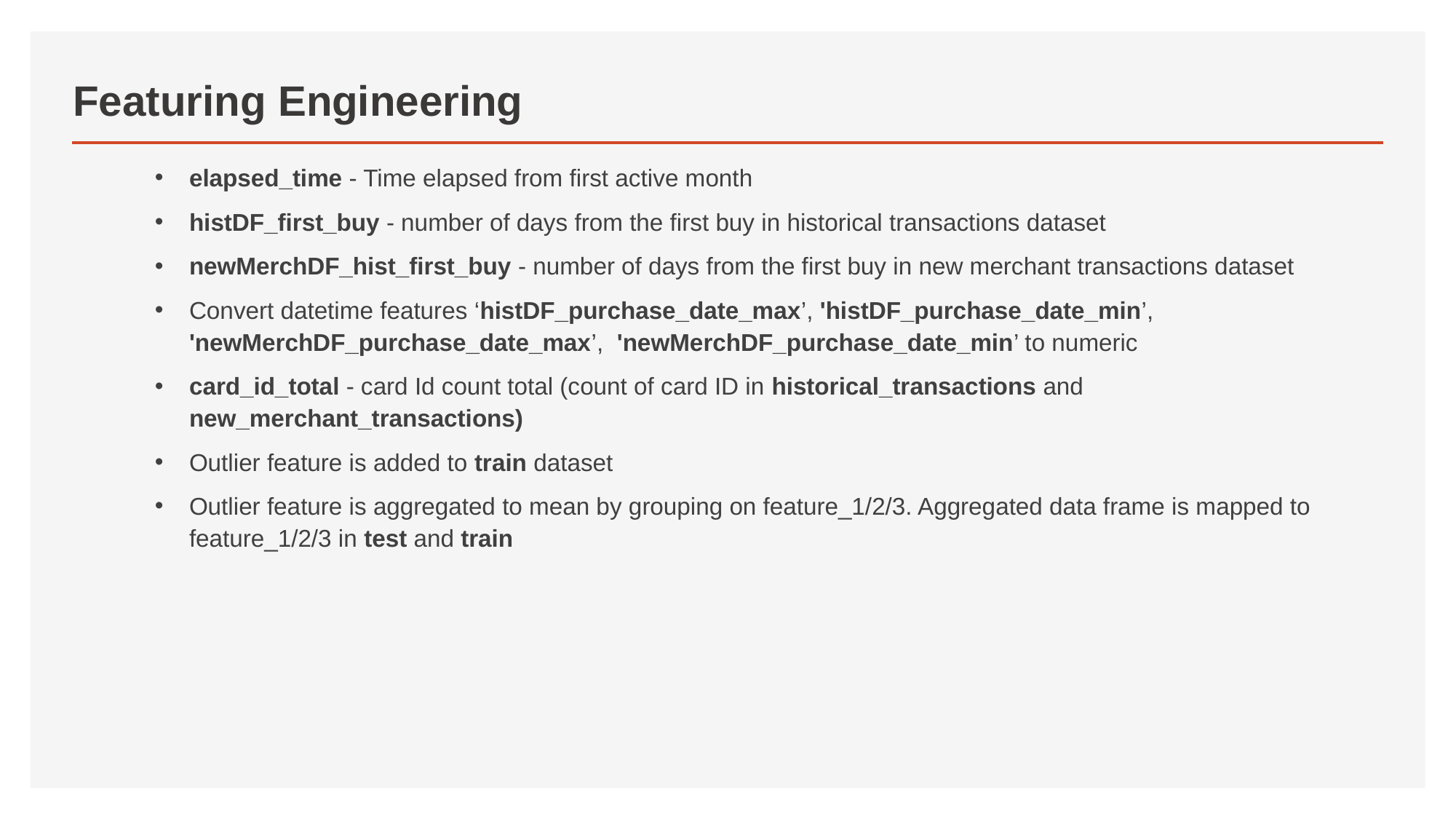

# Featuring Engineering
elapsed_time - Time elapsed from first active month
histDF_first_buy - number of days from the first buy in historical transactions dataset
newMerchDF_hist_first_buy - number of days from the first buy in new merchant transactions dataset
Convert datetime features ‘histDF_purchase_date_max’, 'histDF_purchase_date_min’, 'newMerchDF_purchase_date_max’,  'newMerchDF_purchase_date_min’ to numeric
card_id_total - card Id count total (count of card ID in historical_transactions and new_merchant_transactions)
Outlier feature is added to train dataset
Outlier feature is aggregated to mean by grouping on feature_1/2/3. Aggregated data frame is mapped to feature_1/2/3 in test and train